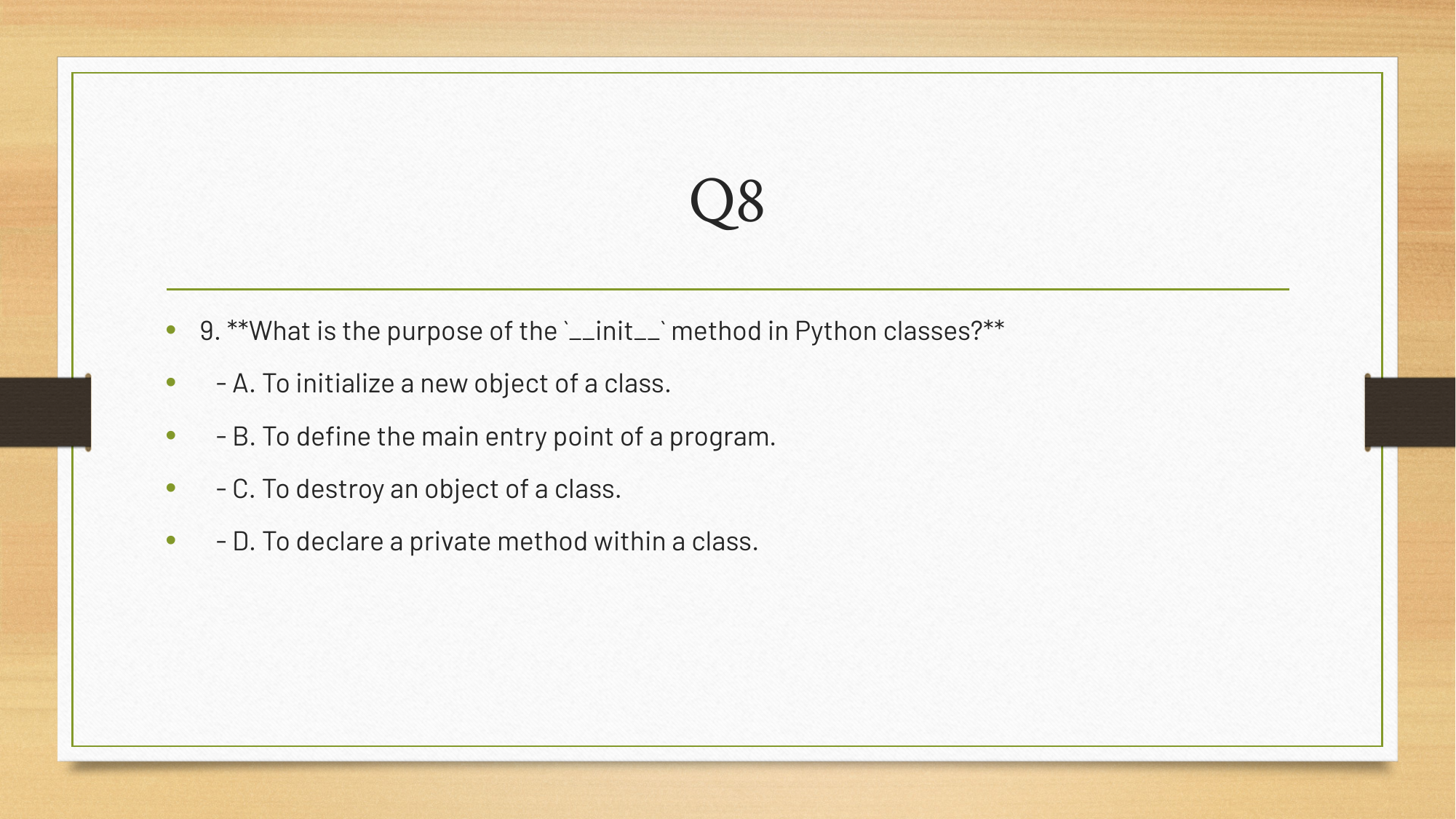

# Q8
9. **What is the purpose of the `__init__` method in Python classes?**
   - A. To initialize a new object of a class.
   - B. To define the main entry point of a program.
   - C. To destroy an object of a class.
   - D. To declare a private method within a class.